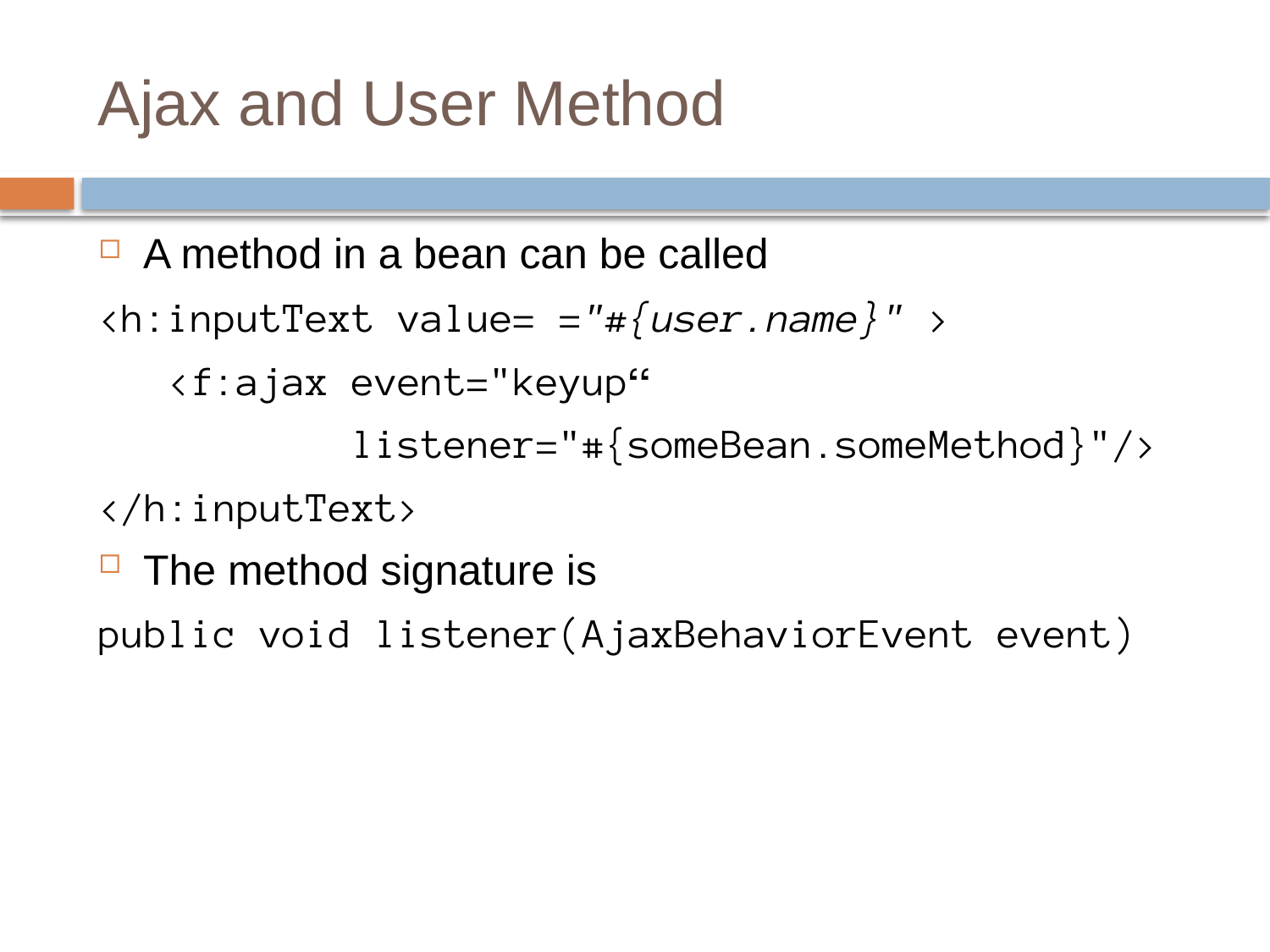

# Ajax and User Method
A method in a bean can be called
<h:inputText value= ="#{user.name}" >
   <f:ajax event="keyup“
           listener="#{someBean.someMethod}"/>
</h:inputText>
The method signature is
public void listener(AjaxBehaviorEvent event)